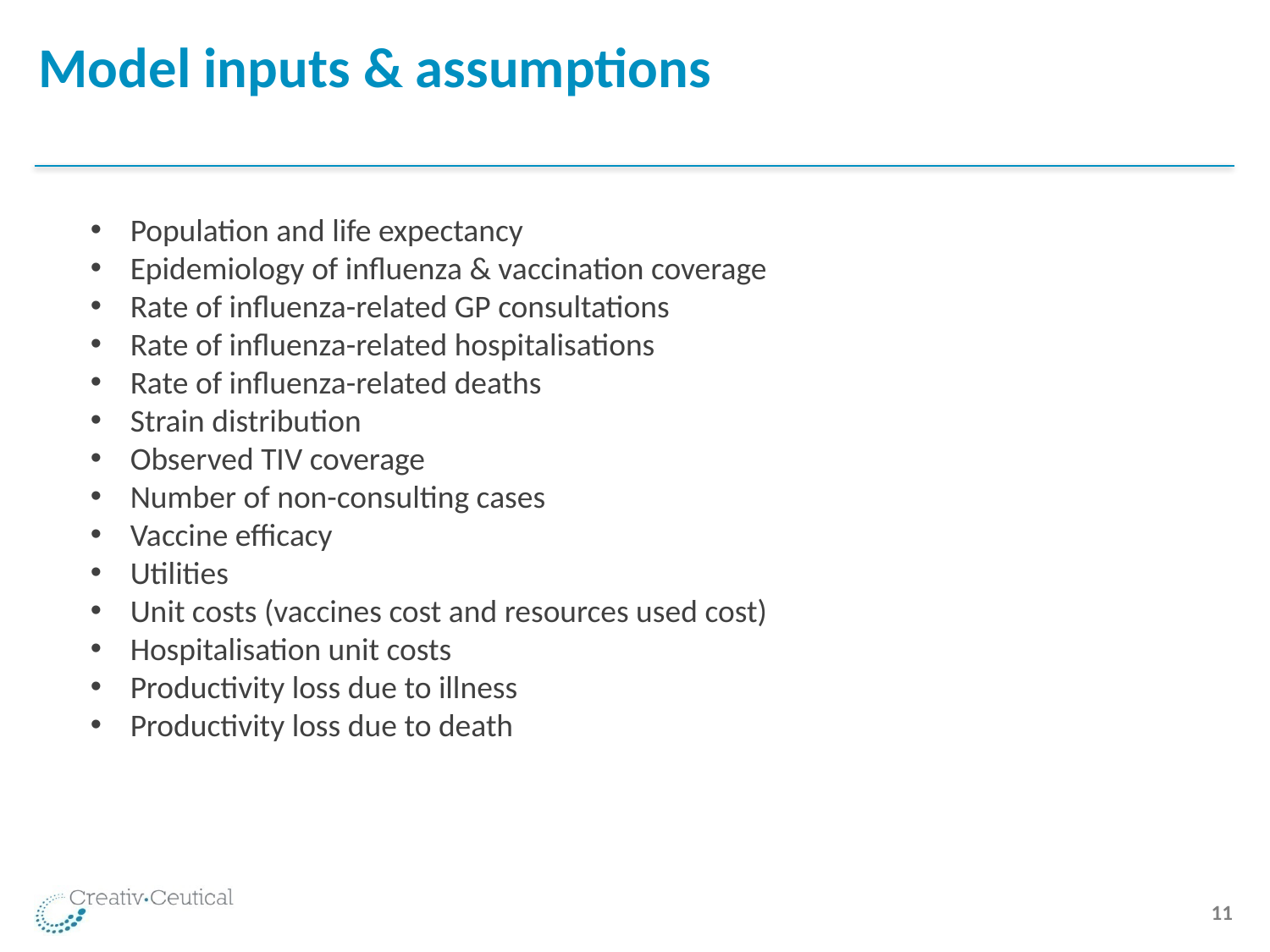

# Model inputs & assumptions
Population and life expectancy
Epidemiology of influenza & vaccination coverage
Rate of influenza-related GP consultations
Rate of influenza-related hospitalisations
Rate of influenza-related deaths
Strain distribution
Observed TIV coverage
Number of non-consulting cases
Vaccine efficacy
Utilities
Unit costs (vaccines cost and resources used cost)
Hospitalisation unit costs
Productivity loss due to illness
Productivity loss due to death

 11